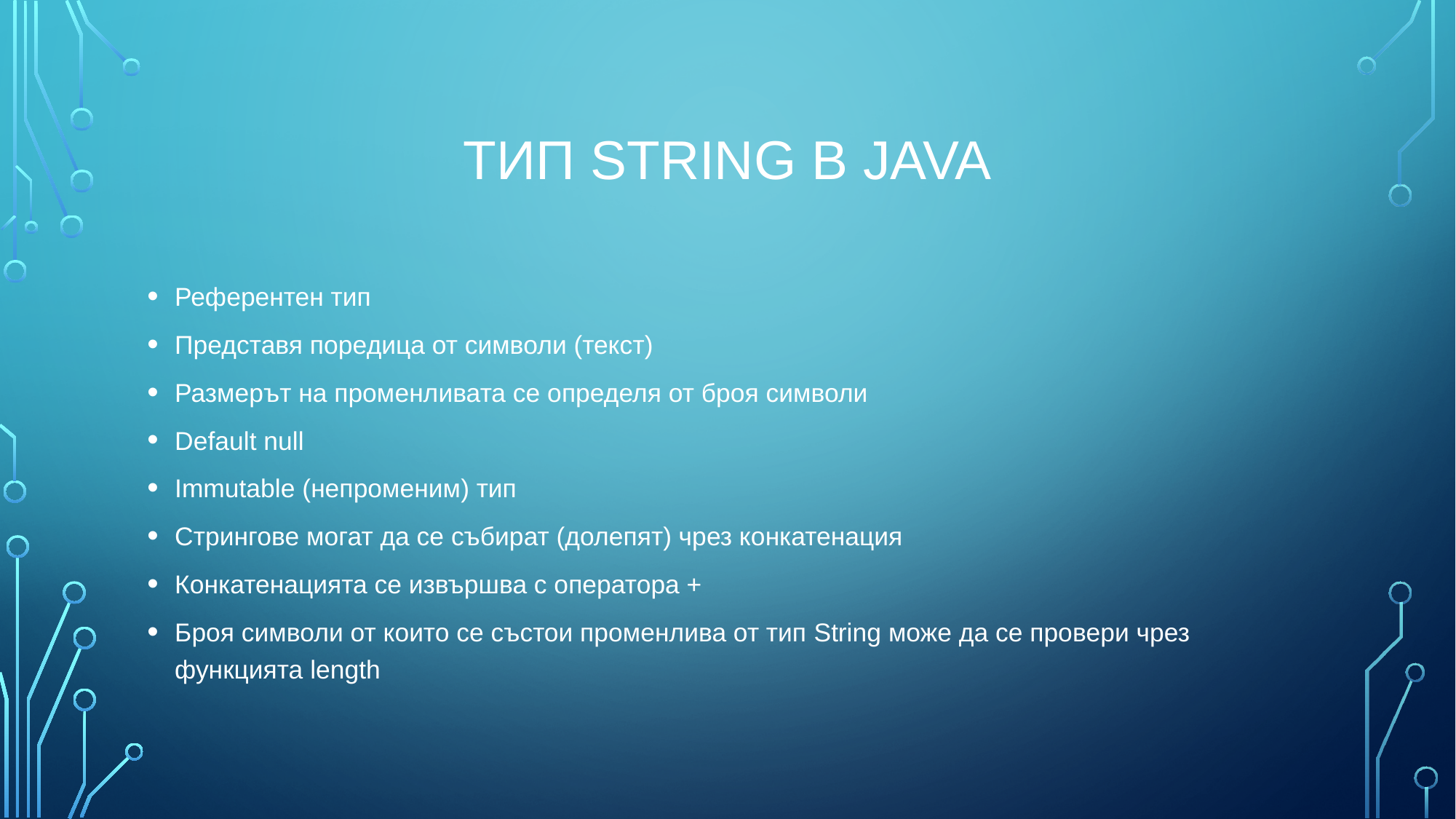

# тип STRING В java
Референтен тип
Представя поредица от символи (текст)
Размерът на променливата се определя от броя символи
Default null
Immutable (непроменим) тип
Стрингове могат да се събират (долепят) чрез конкатенация
Конкатенацията се извършва с оператора +
Броя символи от които се състои променлива от тип String може да се провери чрез функцията length